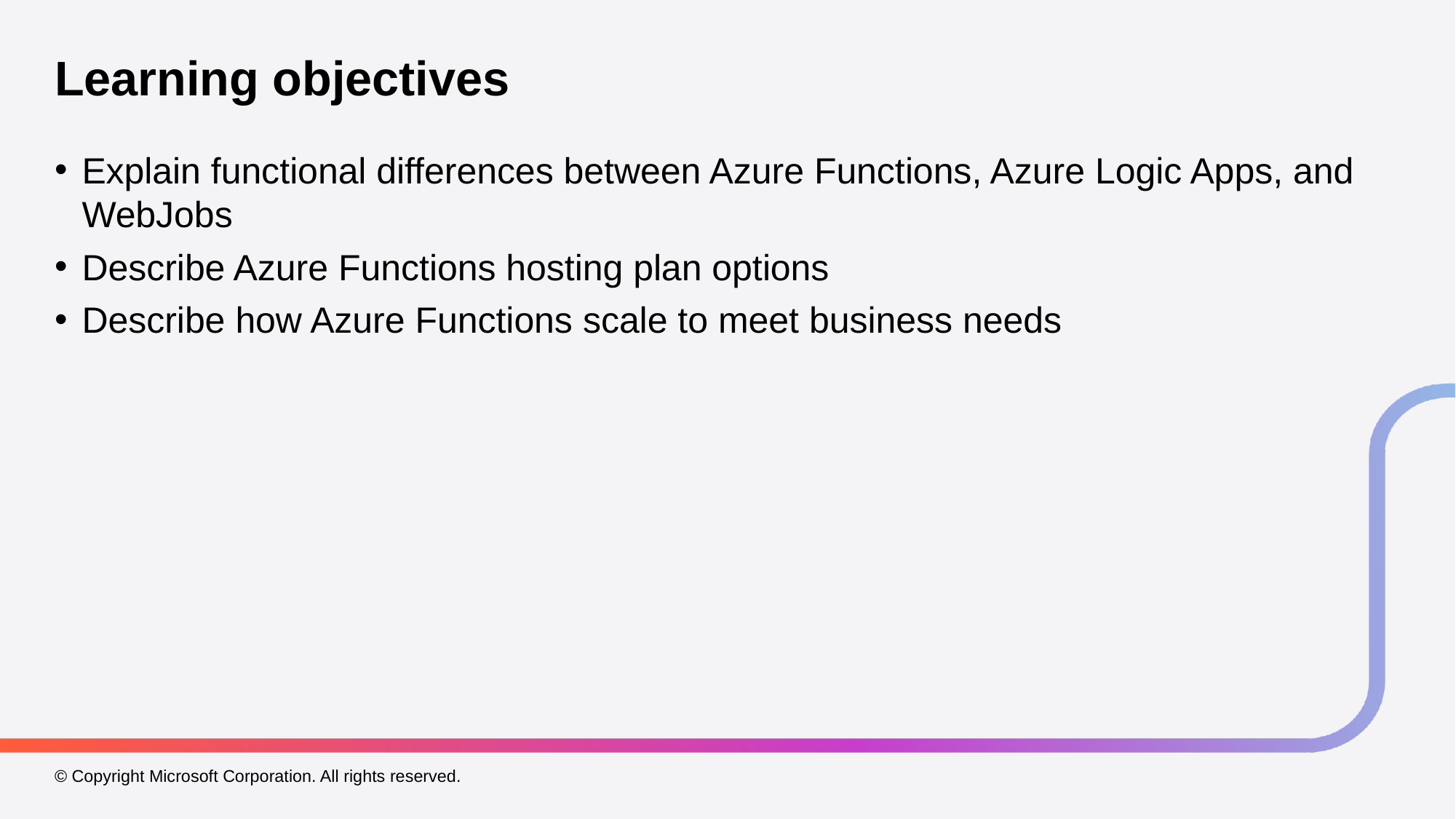

# Learning objectives
Explain functional differences between Azure Functions, Azure Logic Apps, and WebJobs
Describe Azure Functions hosting plan options
Describe how Azure Functions scale to meet business needs